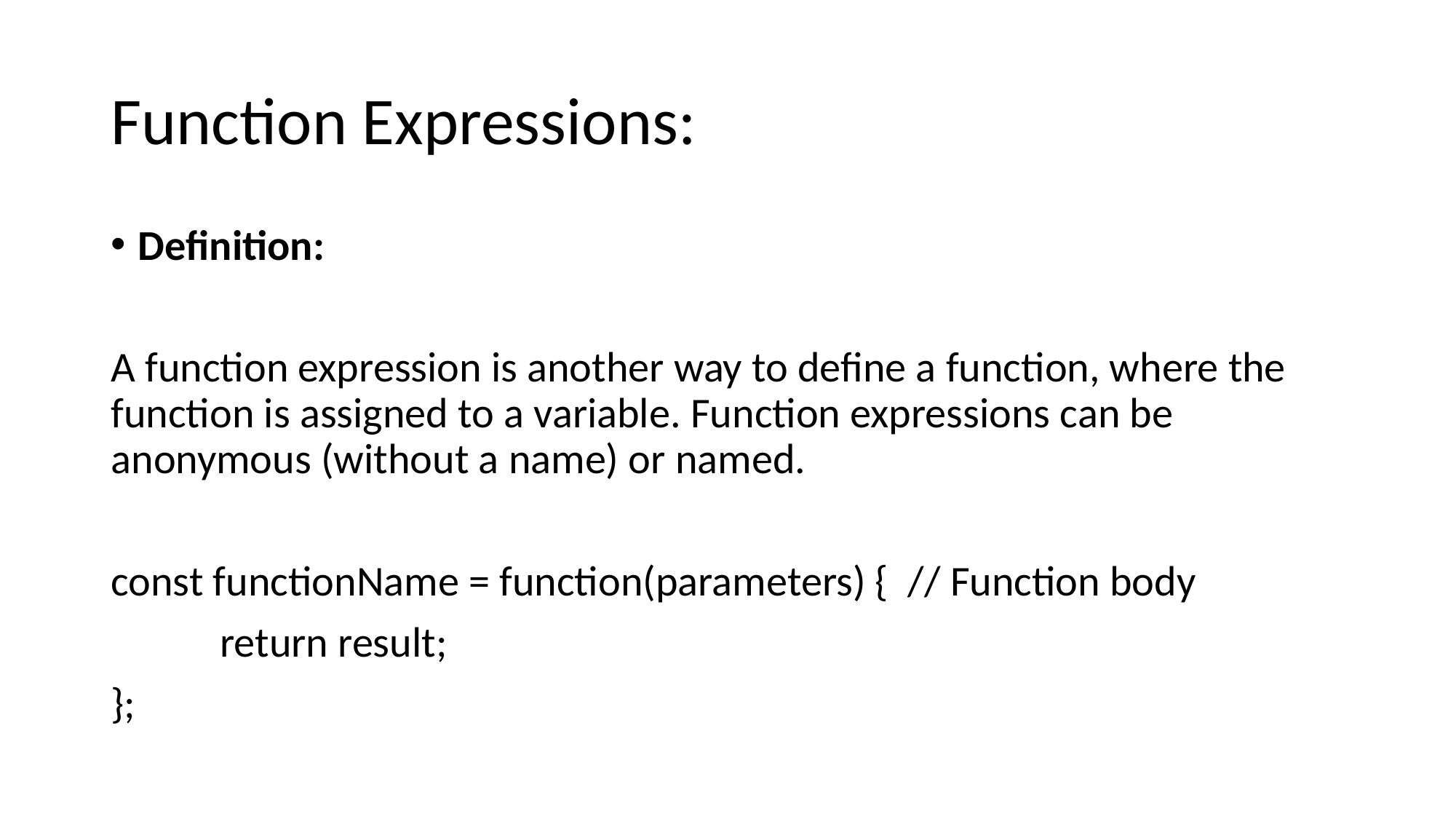

# Function Expressions:
Definition:

A function expression is another way to define a function, where the function is assigned to a variable. Function expressions can be anonymous (without a name) or named.

const functionName = function(parameters) {  // Function body
	return result;
};